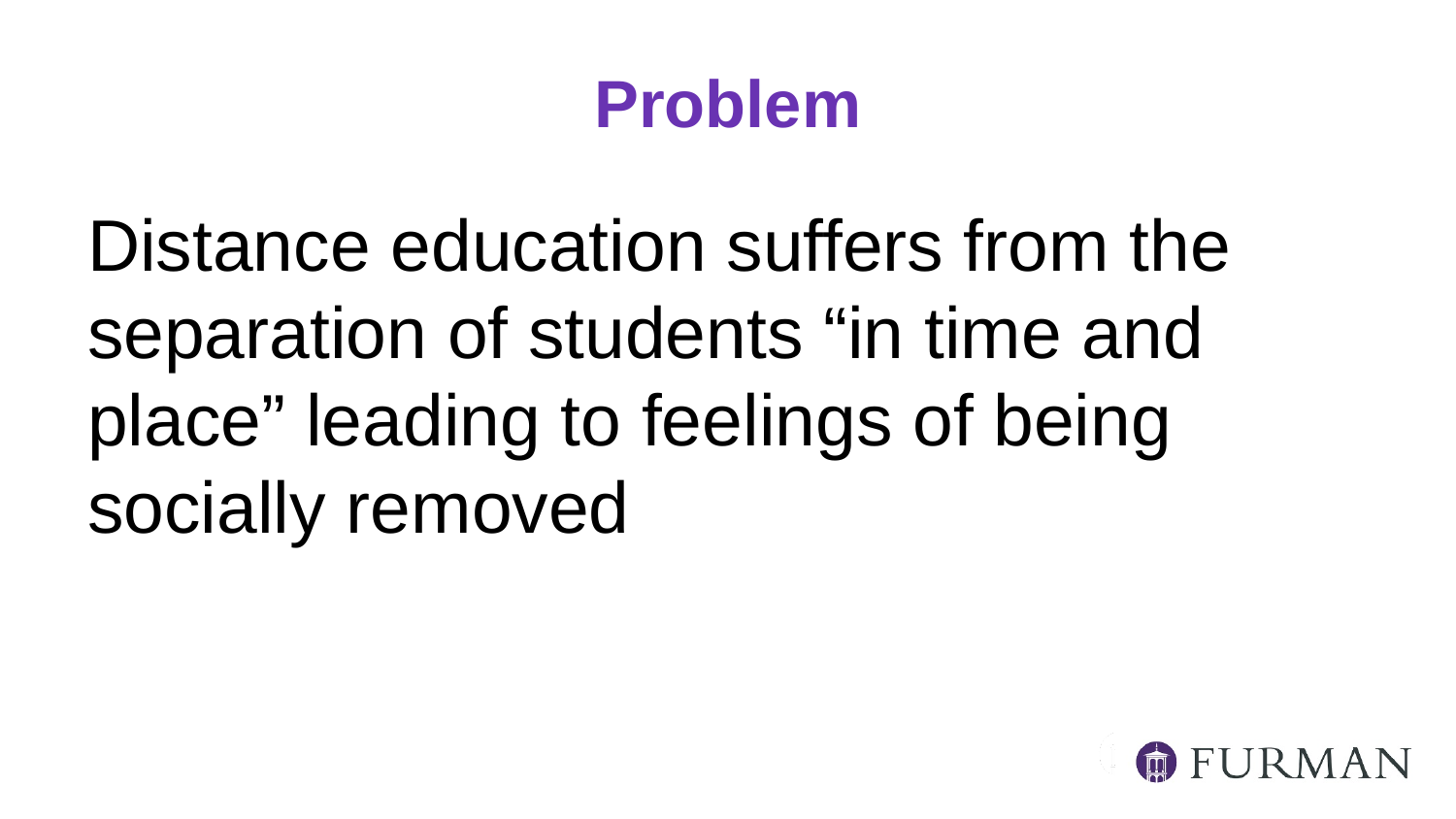

# Problem
Distance education suffers from the separation of students “in time and place” leading to feelings of being socially removed